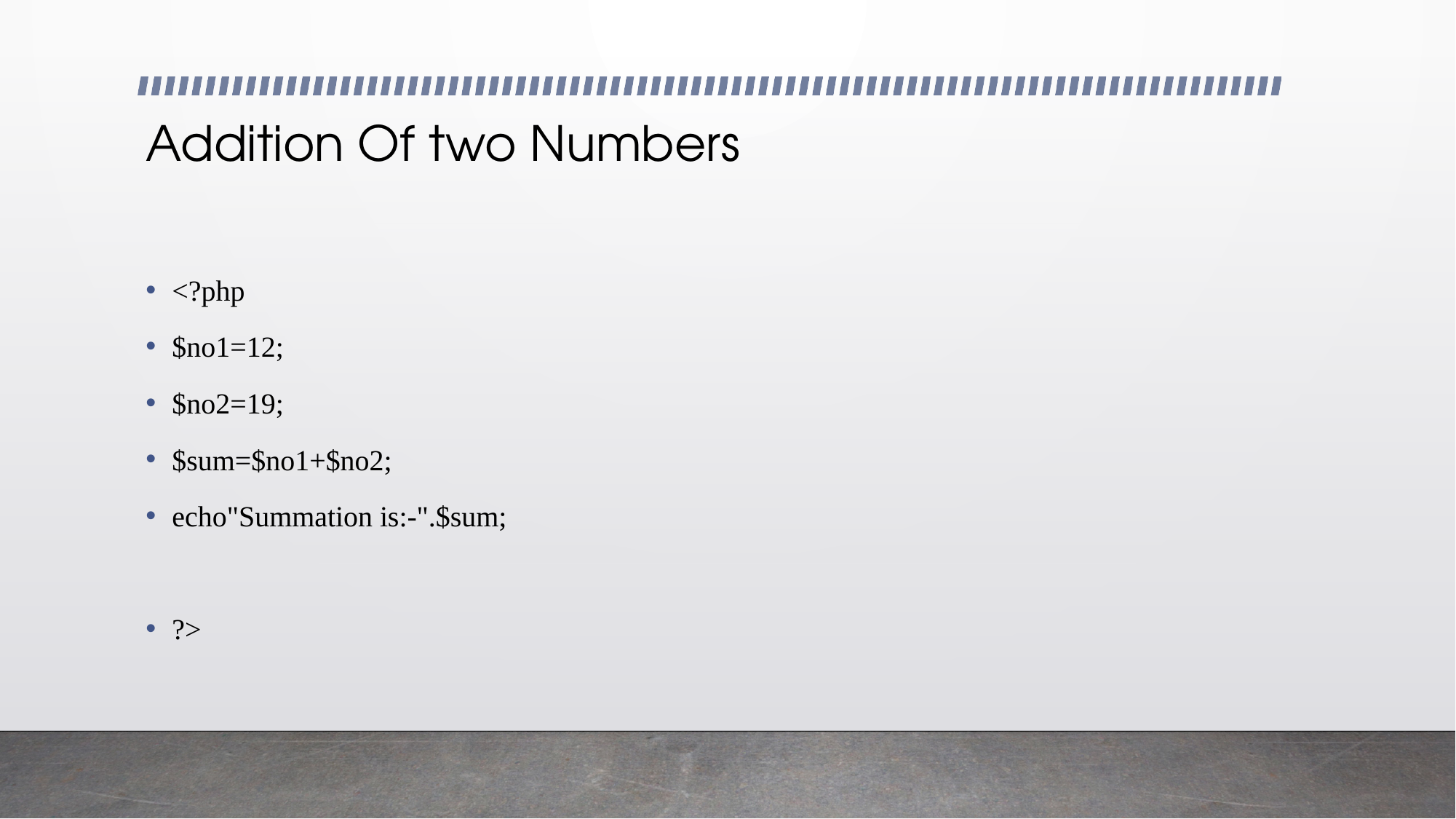

# Addition Of two Numbers
<?php
$no1=12;
$no2=19;
$sum=$no1+$no2;
echo"Summation is:-".$sum;

?>